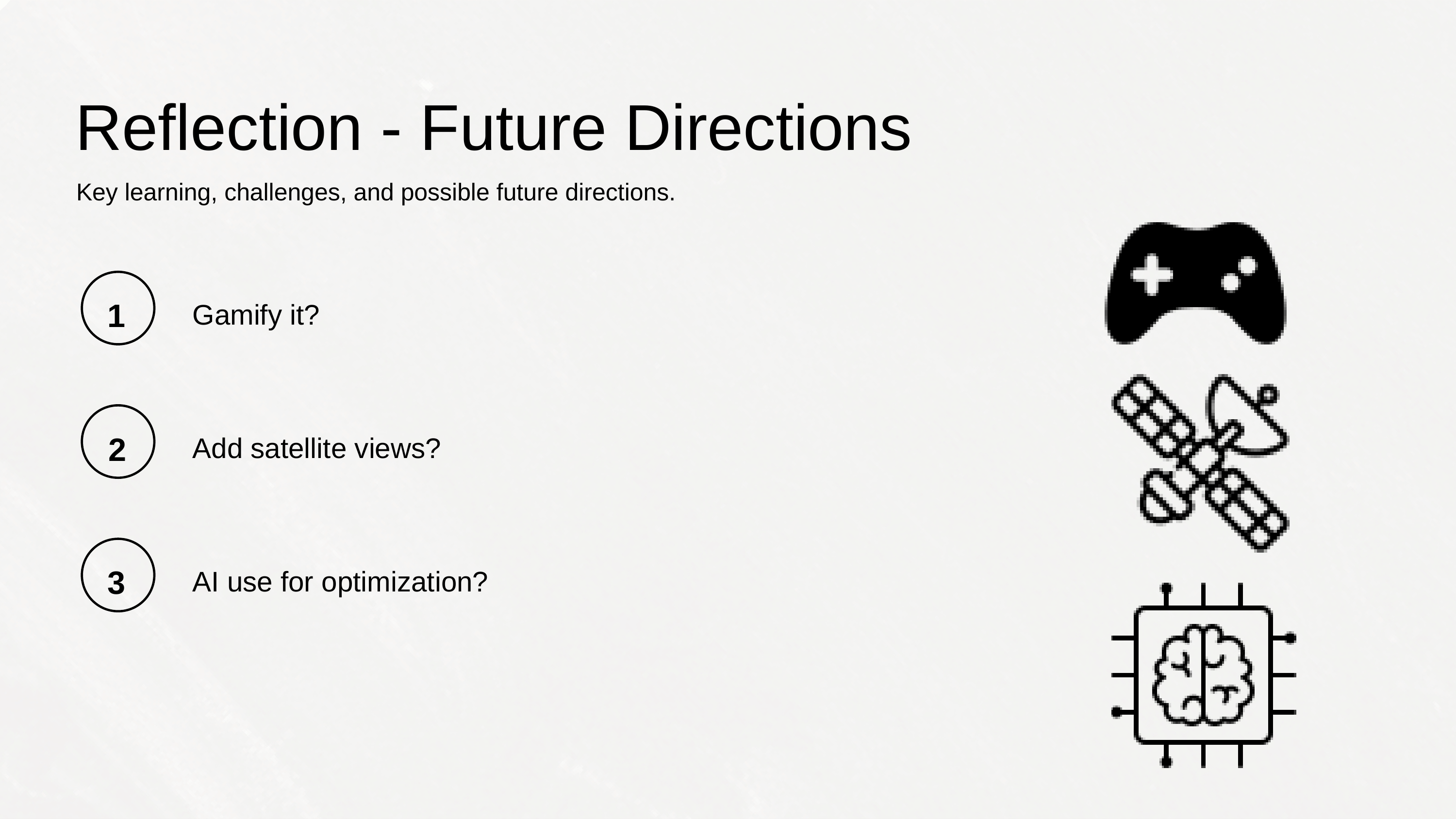

Reflection - Future Directions
Key learning, challenges, and possible future directions.

1
Gamify it?

2
Add satellite views?

3
AI use for optimization?